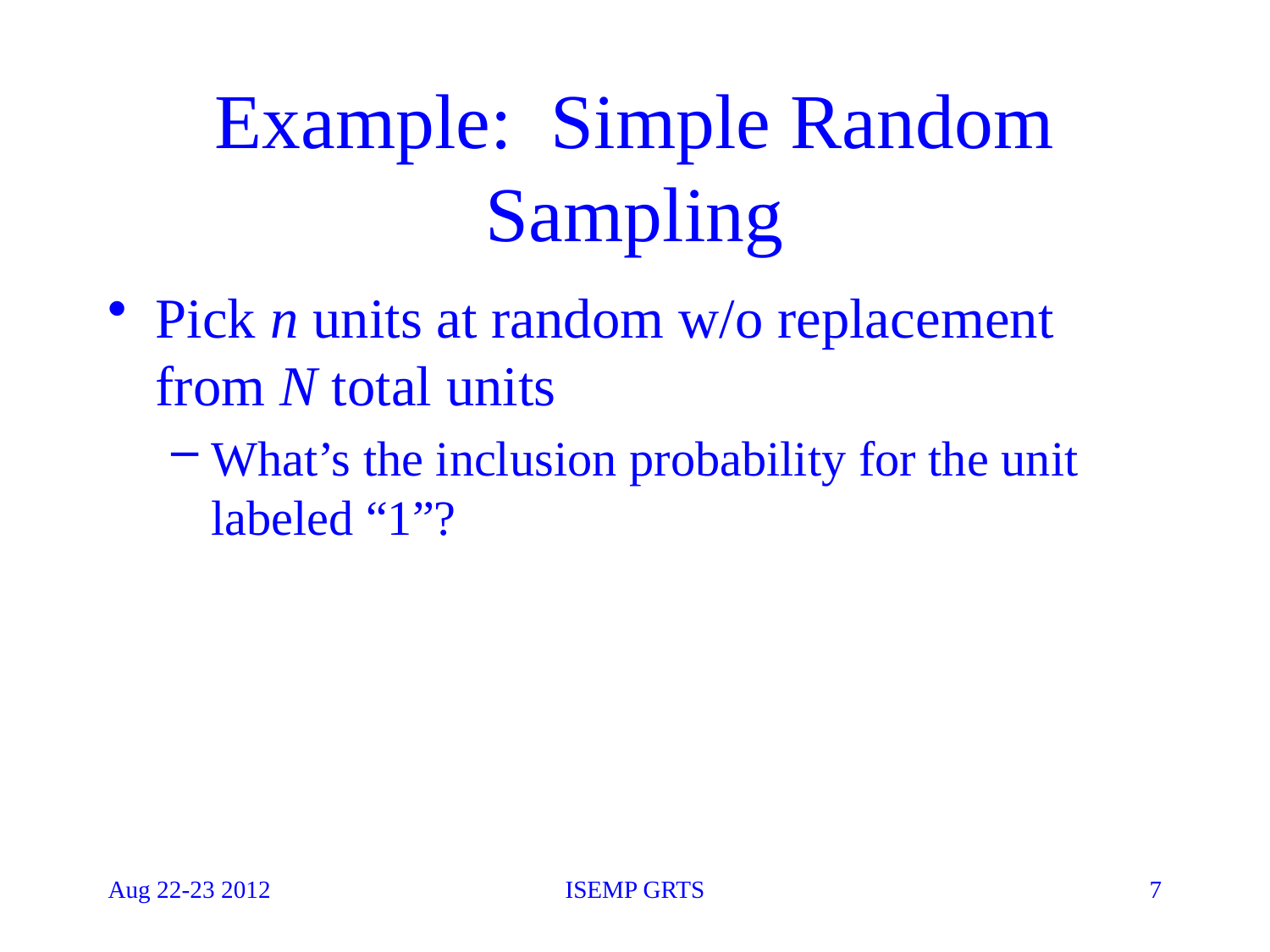

# Example:  Simple Random Sampling
Pick n units at random w/o replacement from N total units
What’s the inclusion probability for the unit labeled “1”?
Aug 22-23 2012
ISEMP GRTS
7